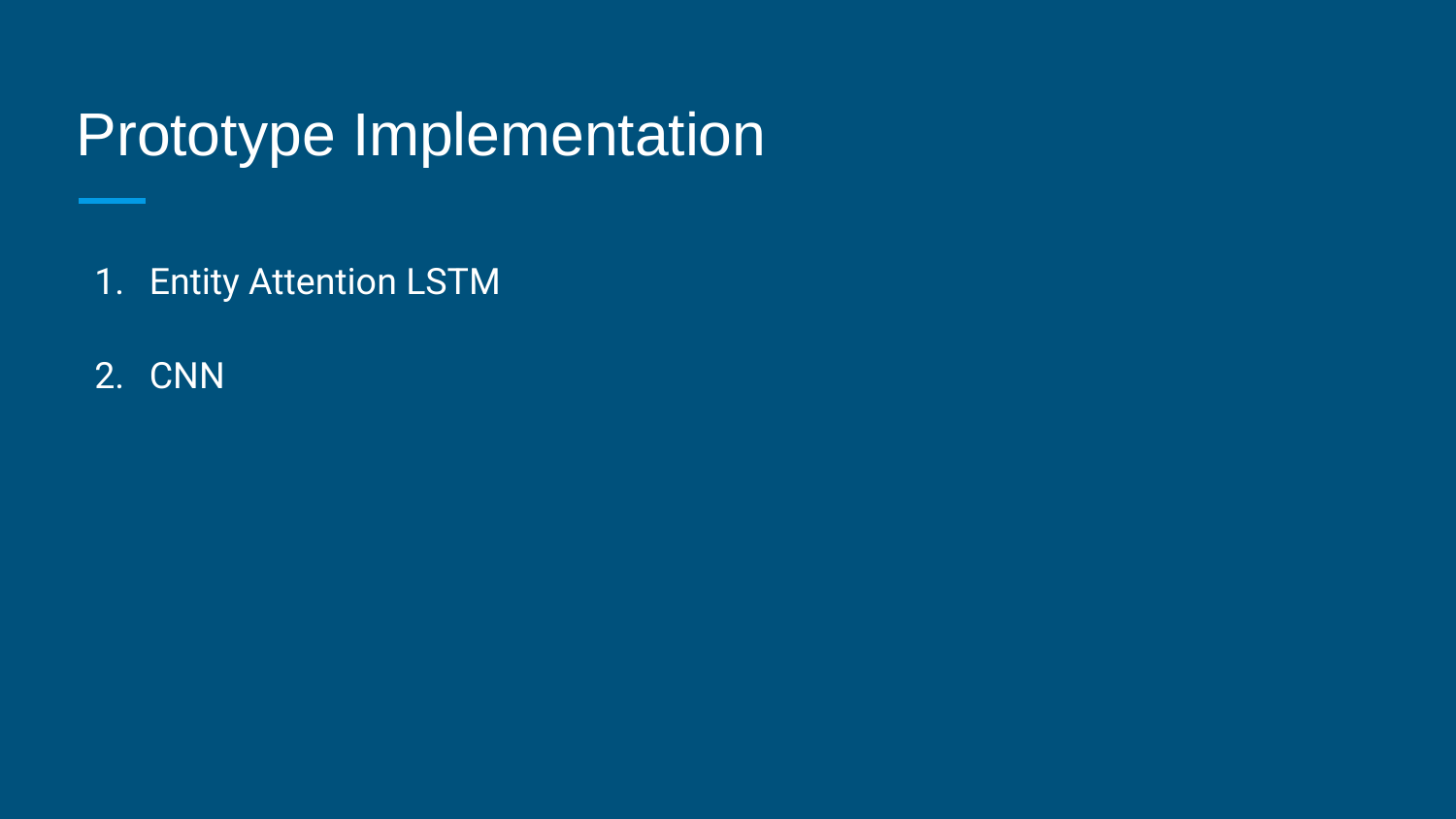

# Prototype Implementation
Entity Attention LSTM
CNN